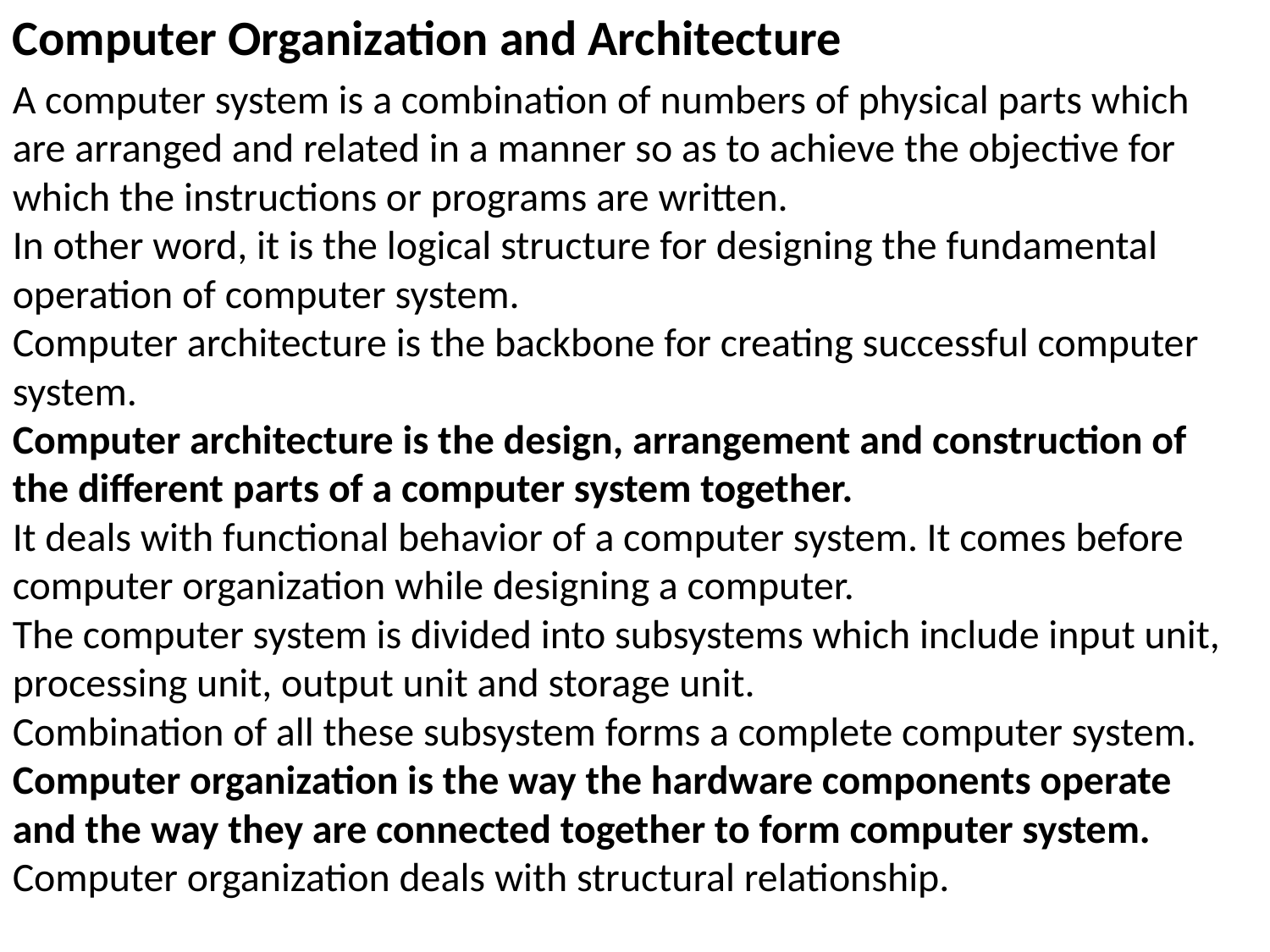

Computer Organization and Architecture
A computer system is a combination of numbers of physical parts which are arranged and related in a manner so as to achieve the objective for which the instructions or programs are written.
In other word, it is the logical structure for designing the fundamental operation of computer system.
Computer architecture is the backbone for creating successful computer system.
Computer architecture is the design, arrangement and construction of the different parts of a computer system together.
It deals with functional behavior of a computer system. It comes before computer organization while designing a computer.
The computer system is divided into subsystems which include input unit, processing unit, output unit and storage unit.
Combination of all these subsystem forms a complete computer system.
Computer organization is the way the hardware components operate and the way they are connected together to form computer system.
Computer organization deals with structural relationship.